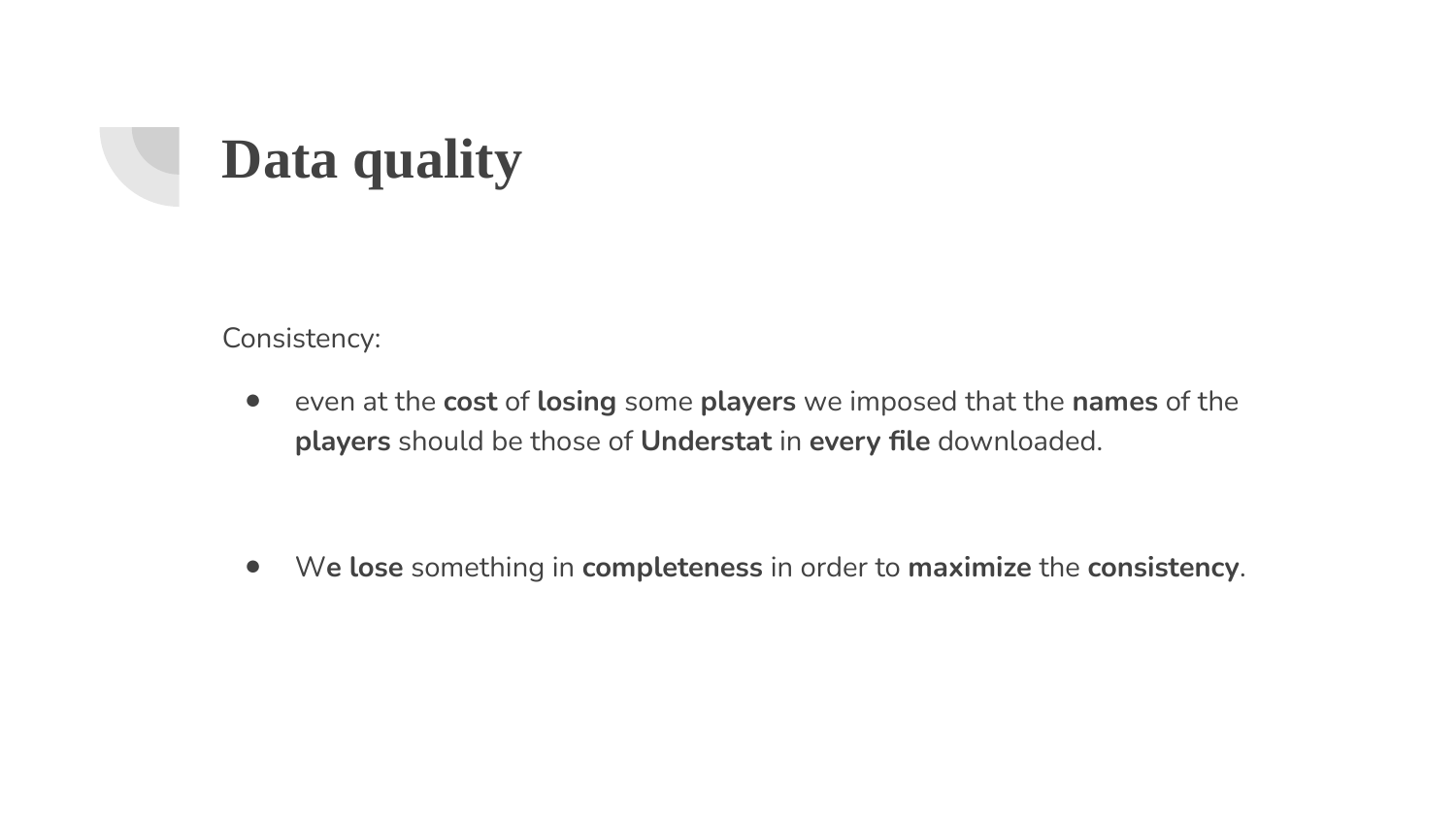

# Data quality
Consistency:
even at the cost of losing some players we imposed that the names of the players should be those of Understat in every file downloaded.

We lose something in completeness in order to maximize the consistency.